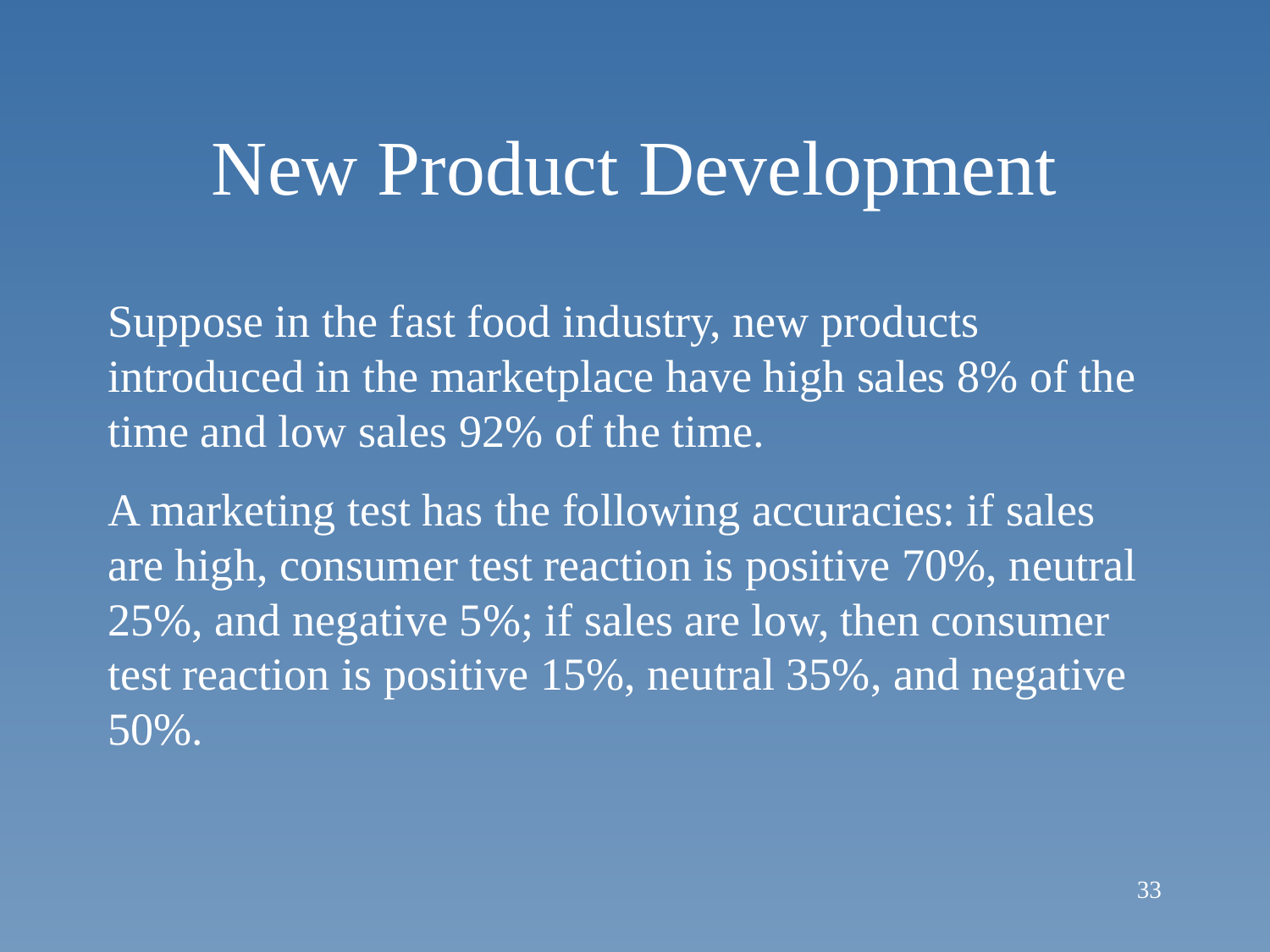

# New Product Development
Suppose in the fast food industry, new products introduced in the marketplace have high sales 8% of the time and low sales 92% of the time.
A marketing test has the following accuracies: if sales are high, consumer test reaction is positive 70%, neutral 25%, and negative 5%; if sales are low, then consumer test reaction is positive 15%, neutral 35%, and negative 50%.
33